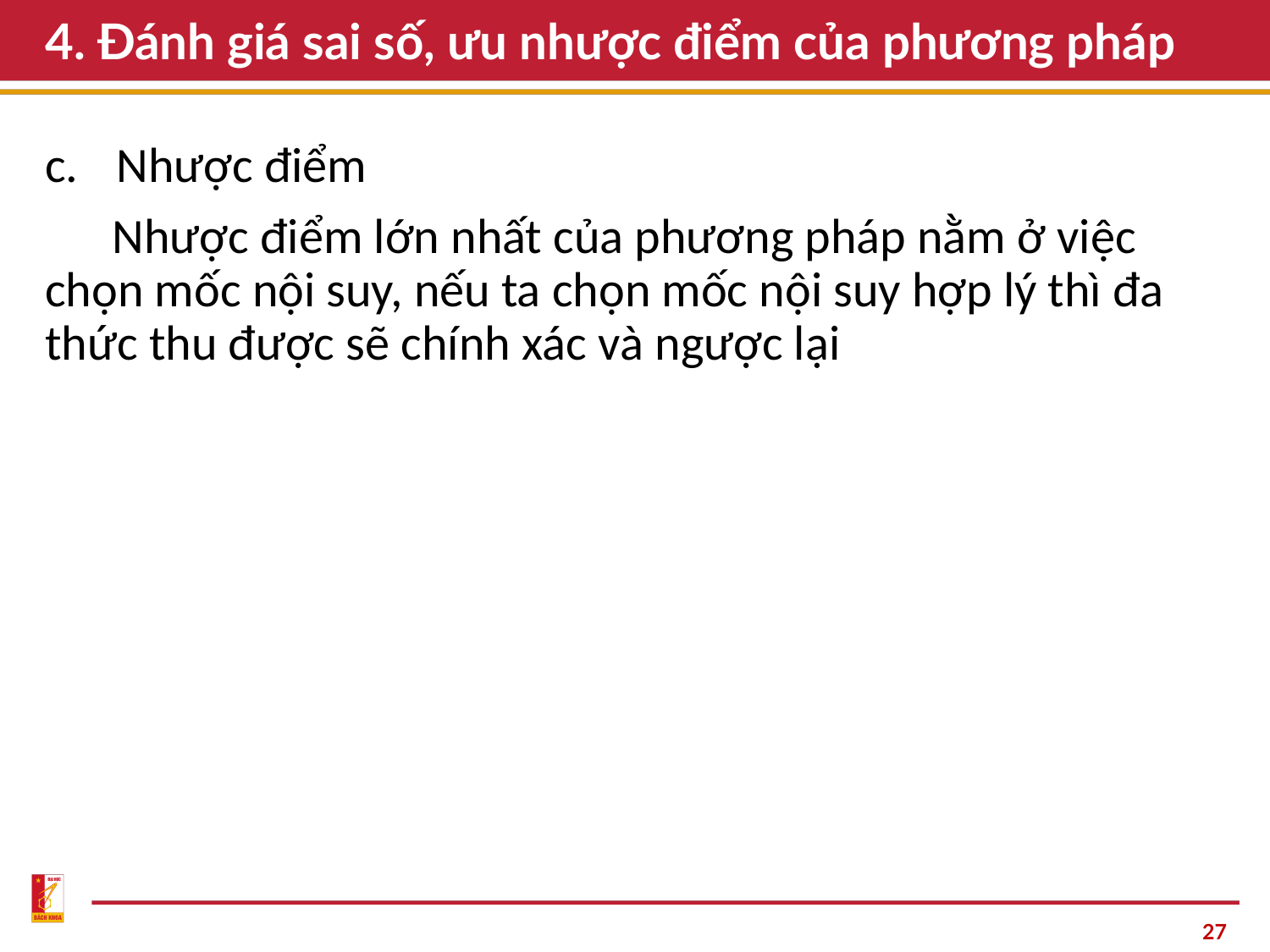

# 4. Đánh giá sai số, ưu nhược điểm của phương pháp
Nhược điểm
      Nhược điểm lớn nhất của phương pháp nằm ở việc chọn mốc nội suy, nếu ta chọn mốc nội suy hợp lý thì đa thức thu được sẽ chính xác và ngược lại
27